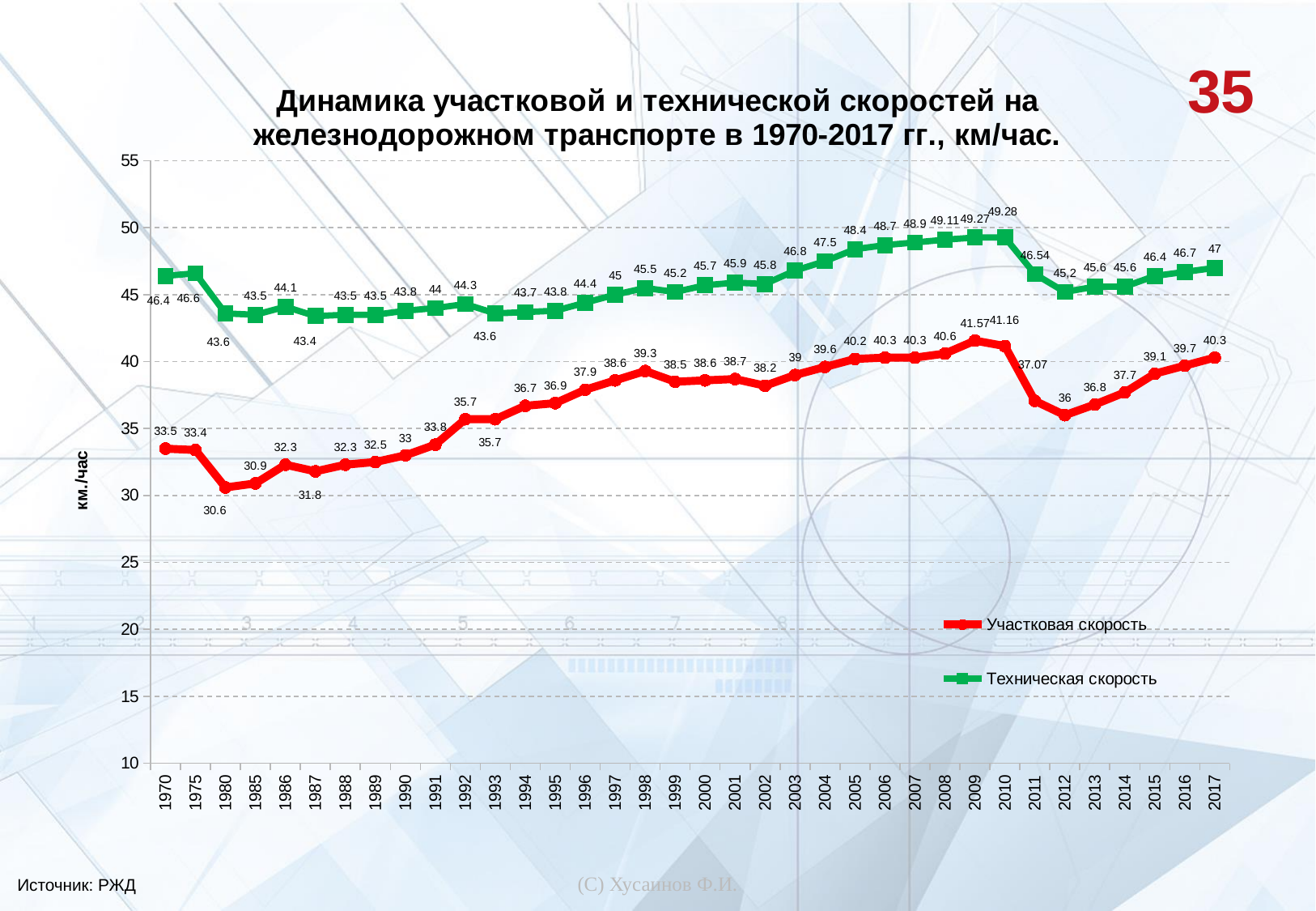

### Chart: Динамика участковой и технической скоростей на железнодорожном транспорте в 1970-2017 гг., км/час.

| Category | Участковая скорость | Техническая скорость |
|---|---|---|
| 1970 | 33.5 | 46.4 |
| 1975 | 33.4 | 46.6 |
| 1980 | 30.6 | 43.6 |
| 1985 | 30.9 | 43.5 |
| 1986 | 32.300000000000004 | 44.1 |
| 1987 | 31.8 | 43.4 |
| 1988 | 32.300000000000004 | 43.5 |
| 1989 | 32.5 | 43.5 |
| 1990 | 33.0 | 43.8 |
| 1991 | 33.800000000000004 | 44.0 |
| 1992 | 35.7 | 44.3 |
| 1993 | 35.7 | 43.6 |
| 1994 | 36.7 | 43.7 |
| 1995 | 36.9 | 43.8 |
| 1996 | 37.9 | 44.4 |
| 1997 | 38.6 | 45.0 |
| 1998 | 39.300000000000004 | 45.5 |
| 1999 | 38.5 | 45.2 |
| 2000 | 38.6 | 45.7 |
| 2001 | 38.7 | 45.9 |
| 2002 | 38.2 | 45.8 |
| 2003 | 39.0 | 46.8 |
| 2004 | 39.6 | 47.5 |
| 2005 | 40.2 | 48.4 |
| 2006 | 40.300000000000004 | 48.7 |
| 2007 | 40.300000000000004 | 48.9 |
| 2008 | 40.6 | 49.11 |
| 2009 | 41.57 | 49.27 |
| 2010 | 41.16000000000001 | 49.28 |
| 2011 | 37.07 | 46.54 |
| 2012 | 36.0 | 45.2 |
| 2013 | 36.800000000000004 | 45.6 |
| 2014 | 37.7 | 45.6 |
| 2015 | 39.1 | 46.4 |
| 2016 | 39.7 | 46.7 |
| 2017 | 40.300000000000004 | 47.0 |
35
(С) Хусаинов Ф.И.
Источник: РЖД